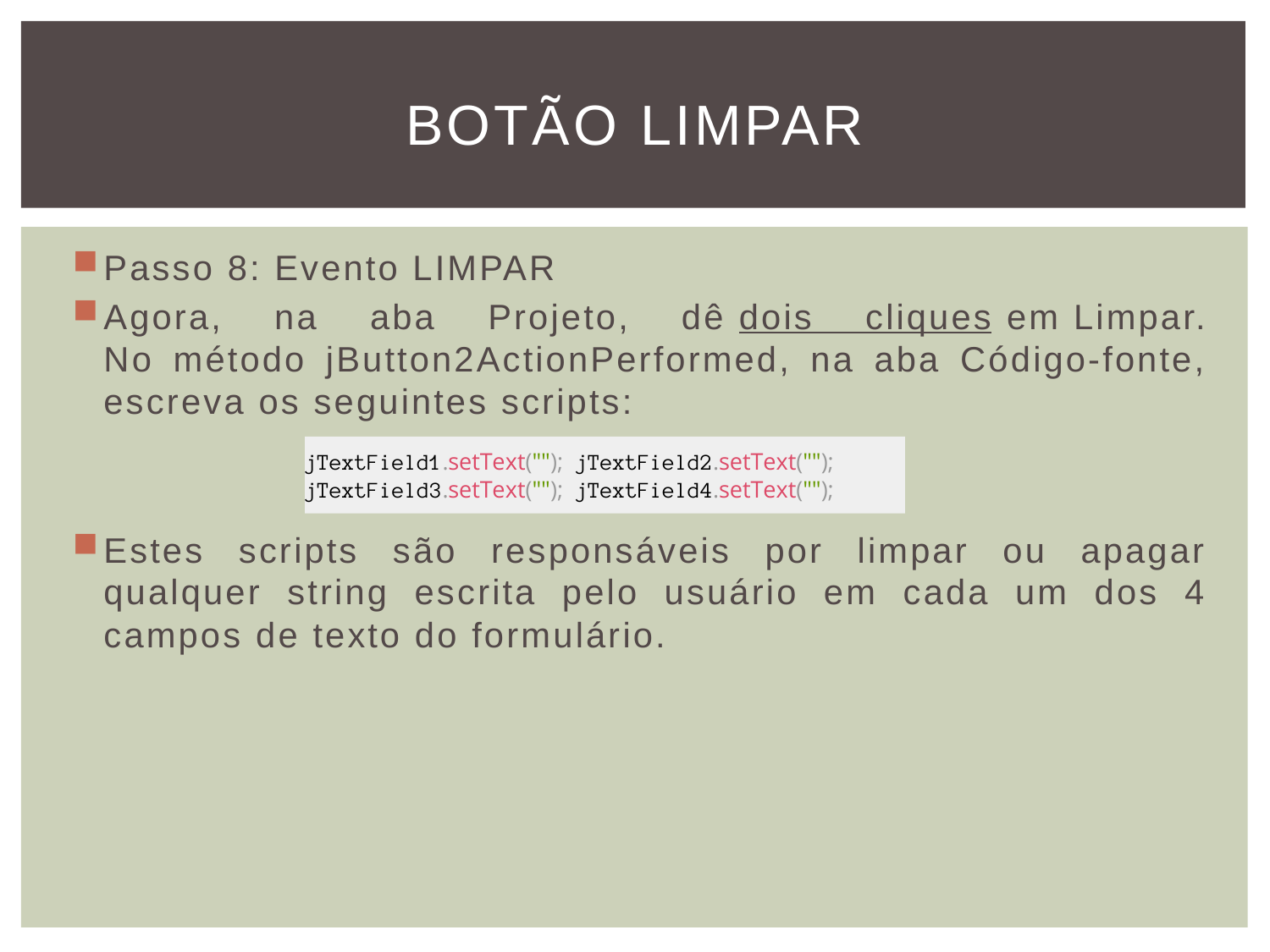

# Botão limpar
Passo 8: Evento LIMPAR
Agora, na aba Projeto, dê dois cliques em Limpar.
No método jButton2ActionPerformed, na aba Código-fonte, escreva os seguintes scripts:

Estes scripts são responsáveis por limpar ou apagar qualquer string escrita pelo usuário em cada um dos 4 campos de texto do formulário.

jTextField1.setText(""); jTextField2.setText(""); jTextField3.setText(""); jTextField4.setText("");